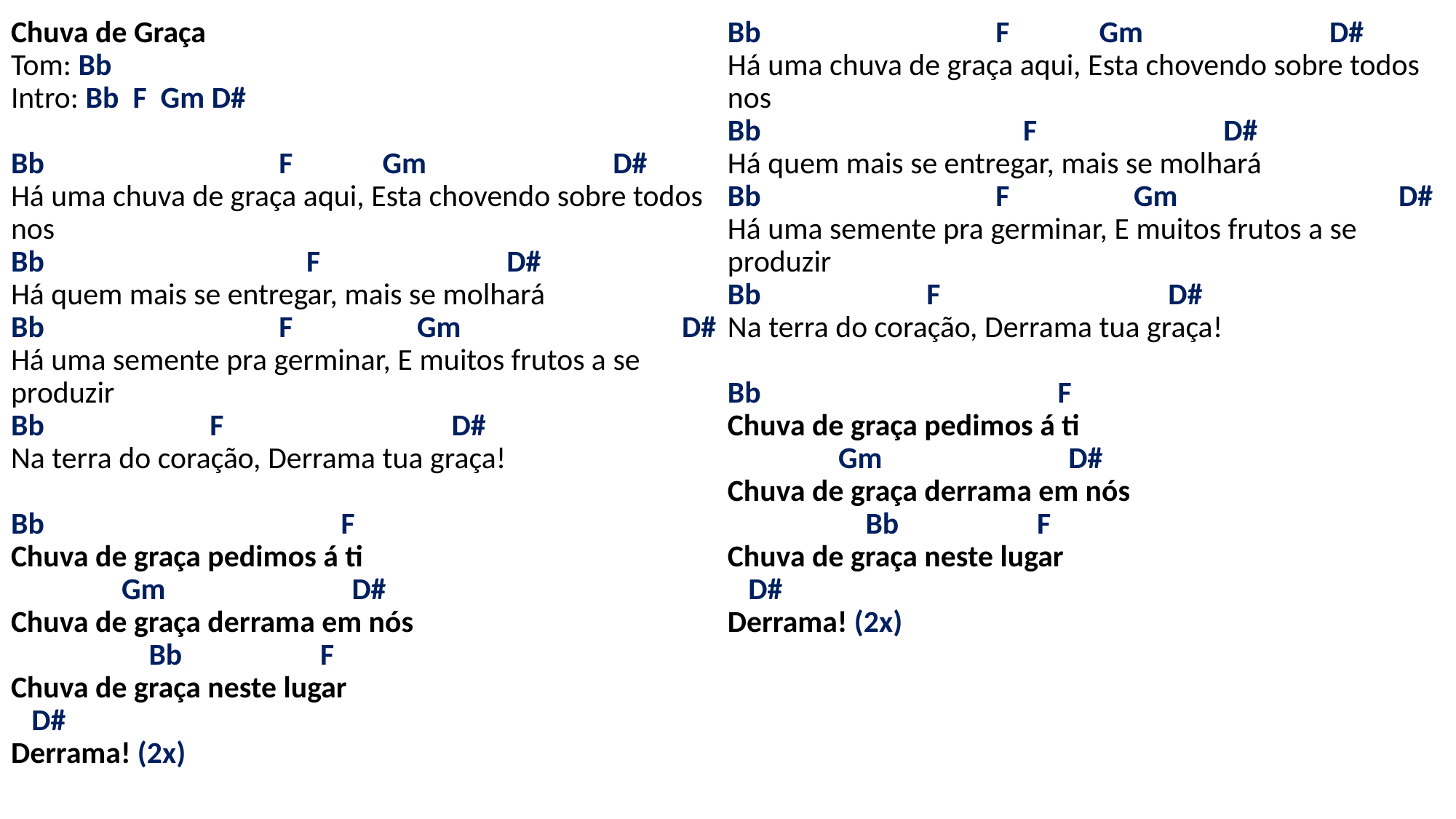

# Chuva de Graça Tom: Bb Intro: Bb  F  Gm D# Bb                                  F             Gm                           D# Há uma chuva de graça aqui, Esta chovendo sobre todos nos Bb                                      F                           D# Há quem mais se entregar, mais se molhará Bb                                  F                  Gm                                D# Há uma semente pra germinar, E muitos frutos a se produzir Bb                        F                                 D# Na terra do coração, Derrama tua graça! Bb                                           F Chuva de graça pedimos á ti Gm                           D# Chuva de graça derrama em nós Bb                    F Chuva de graça neste lugar D# Derrama! (2x) Bb                                  F             Gm                           D# Há uma chuva de graça aqui, Esta chovendo sobre todos nos Bb                                      F                           D# Há quem mais se entregar, mais se molhará Bb                                  F                  Gm                                D# Há uma semente pra germinar, E muitos frutos a se produzir Bb                        F                                 D# Na terra do coração, Derrama tua graça! Bb                                           F Chuva de graça pedimos á ti Gm                           D# Chuva de graça derrama em nós Bb                    F Chuva de graça neste lugar D# Derrama! (2x)